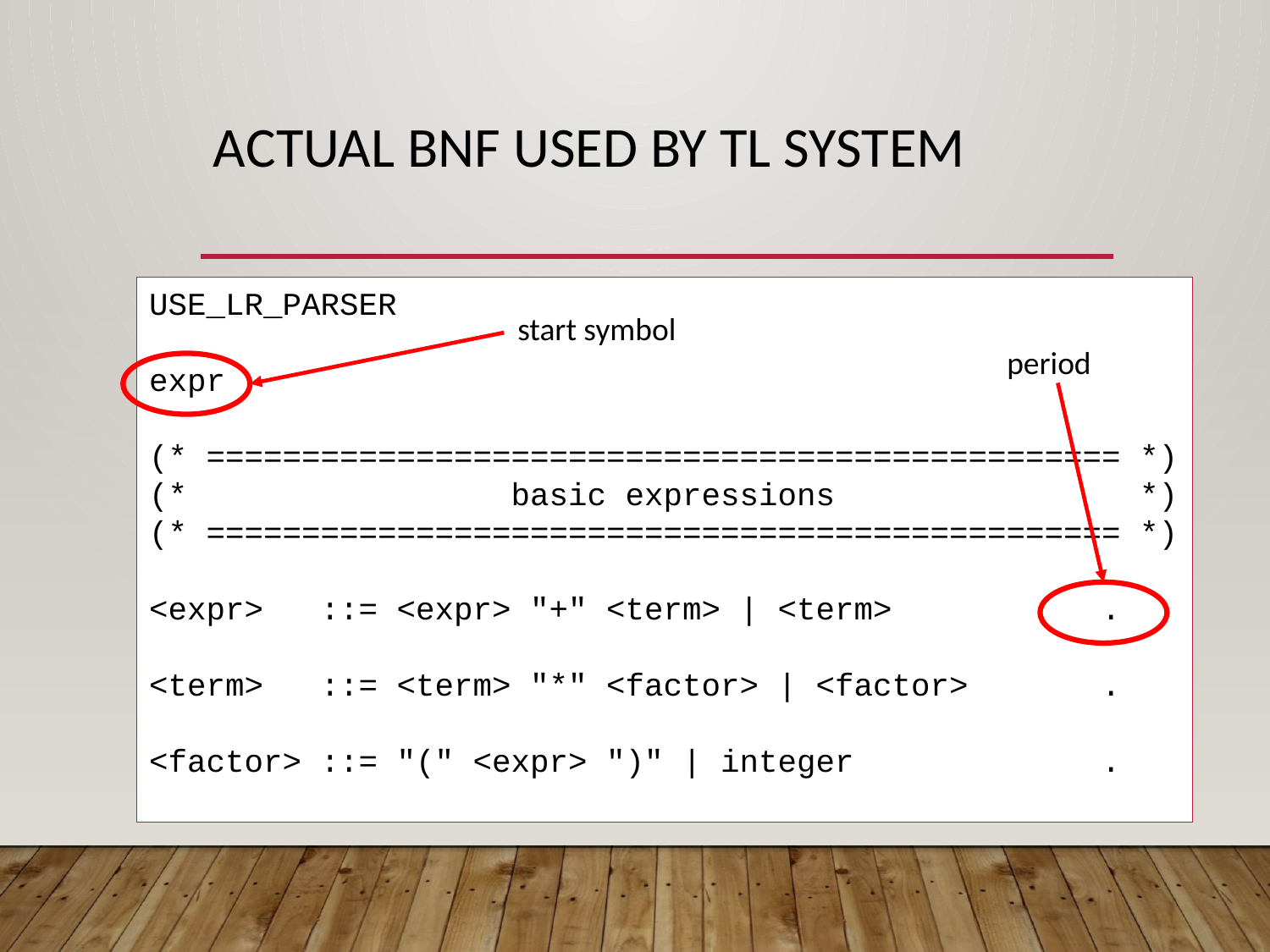

# Actual BNF used by TL System
USE_LR_PARSER

expr

(* ================================================ *)
(*                 basic expressions                *)
(* ================================================ *)

<expr>   ::= <expr> "+" <term> | <term>           .

<term>   ::= <term> "*" <factor> | <factor>       .

<factor> ::= "(" <expr> ")" | integer             .

start symbol
period